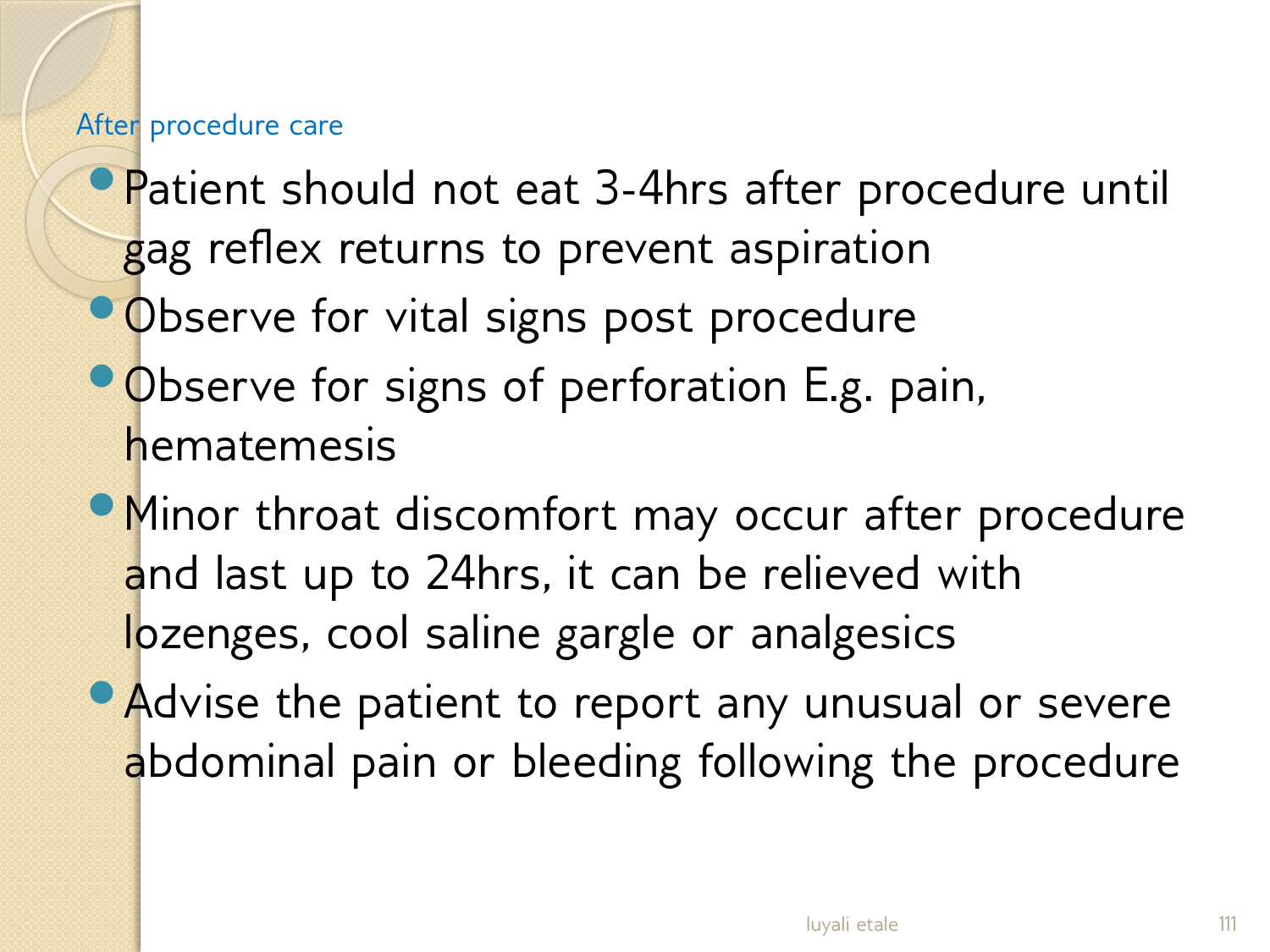

# After procedure care
Patient should not eat 3-4hrs after procedure until gag reflex returns to prevent aspiration
Observe for vital signs post procedure
Observe for signs of perforation E.g. pain, hematemesis
Minor throat discomfort may occur after procedure and last up to 24hrs, it can be relieved with lozenges, cool saline gargle or analgesics
Advise the patient to report any unusual or severe abdominal pain or bleeding following the procedure
luyali etale
111